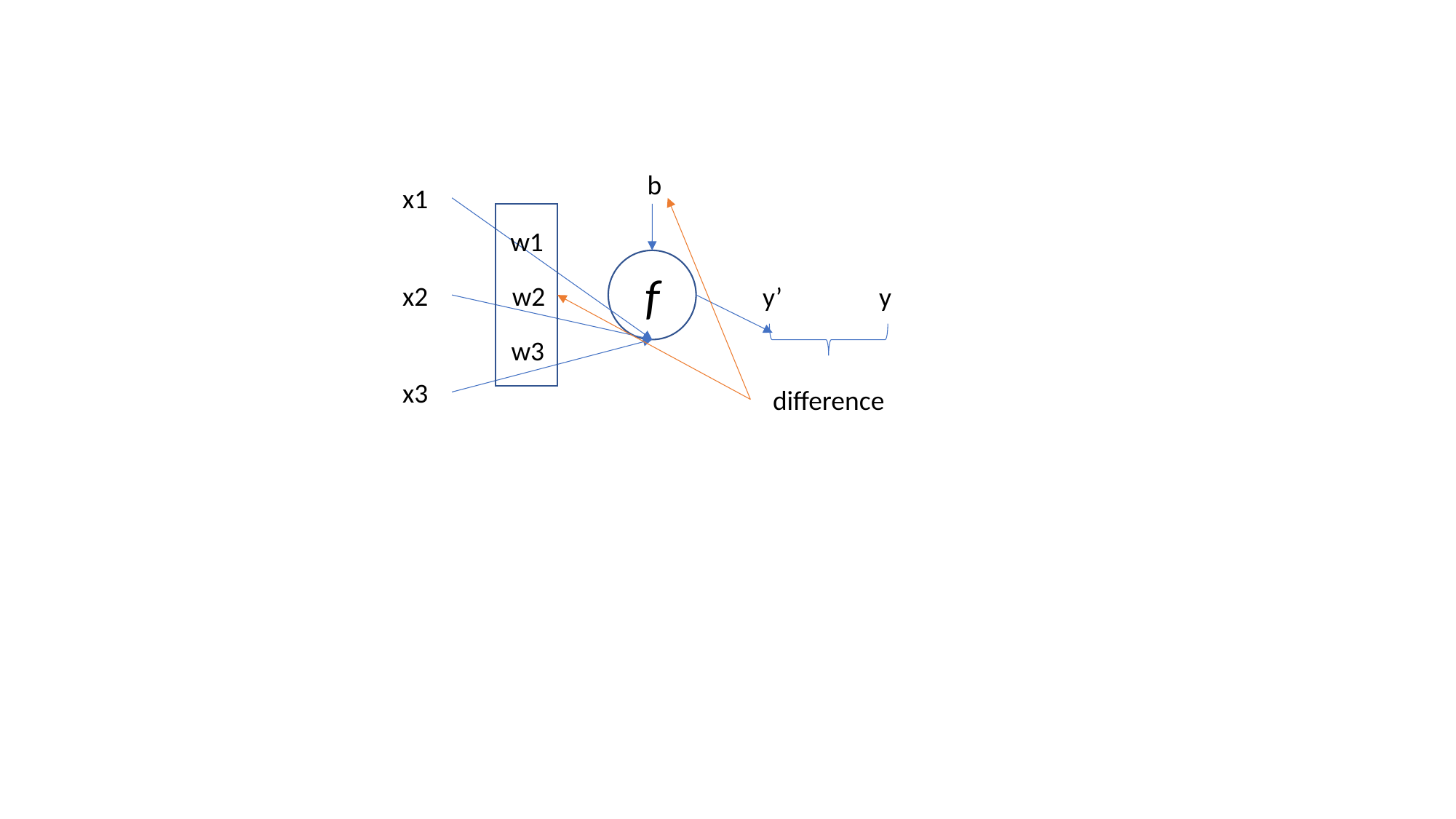

x1
x2
x3
b
w1

f
w2
y’
y

w3
difference